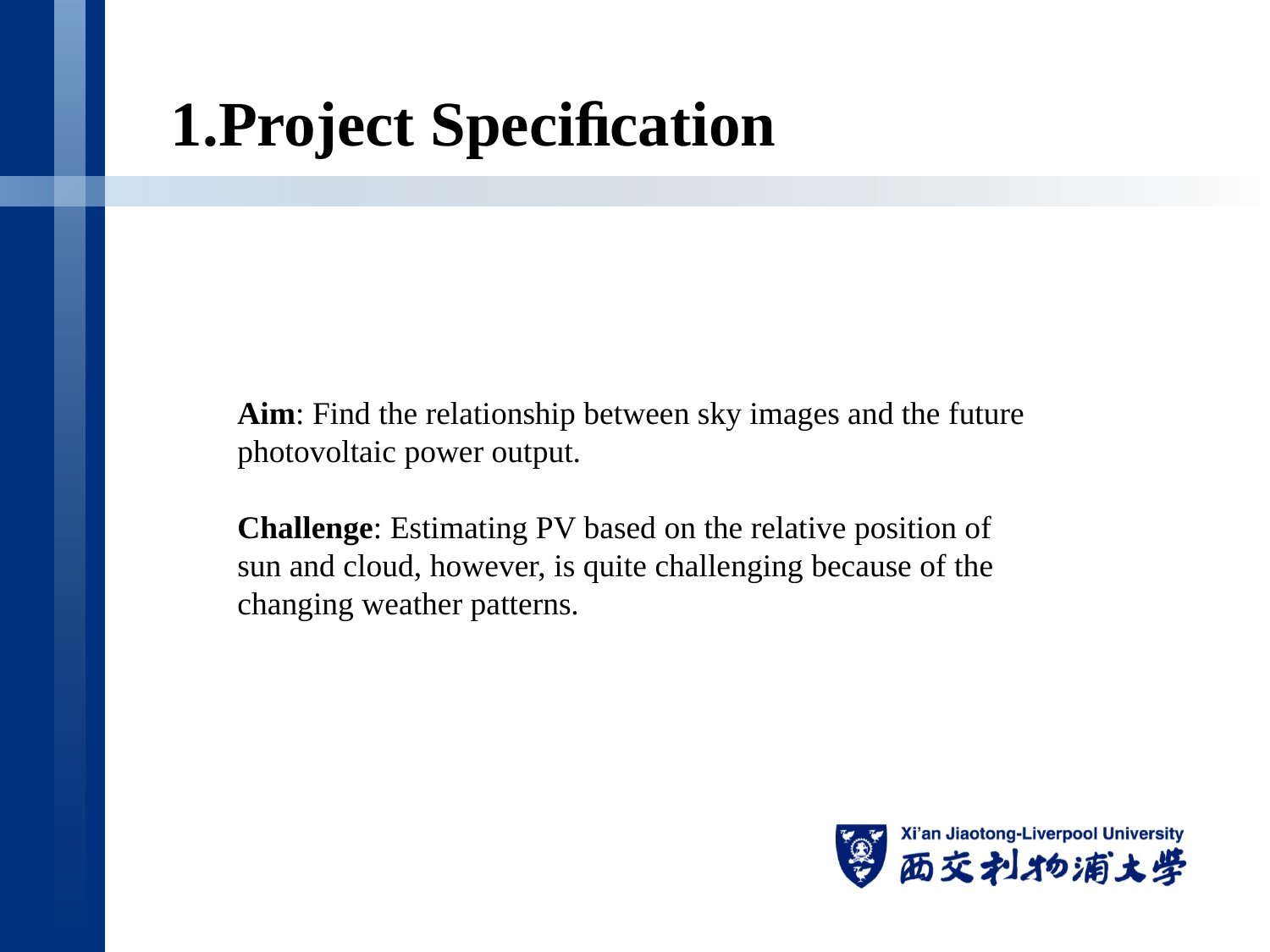

1.Project Speciﬁcation
Aim: Find the relationship between sky images and the future photovoltaic power output.

Challenge: Estimating PV based on the relative position of sun and cloud, however, is quite challenging because of the changing weather patterns.